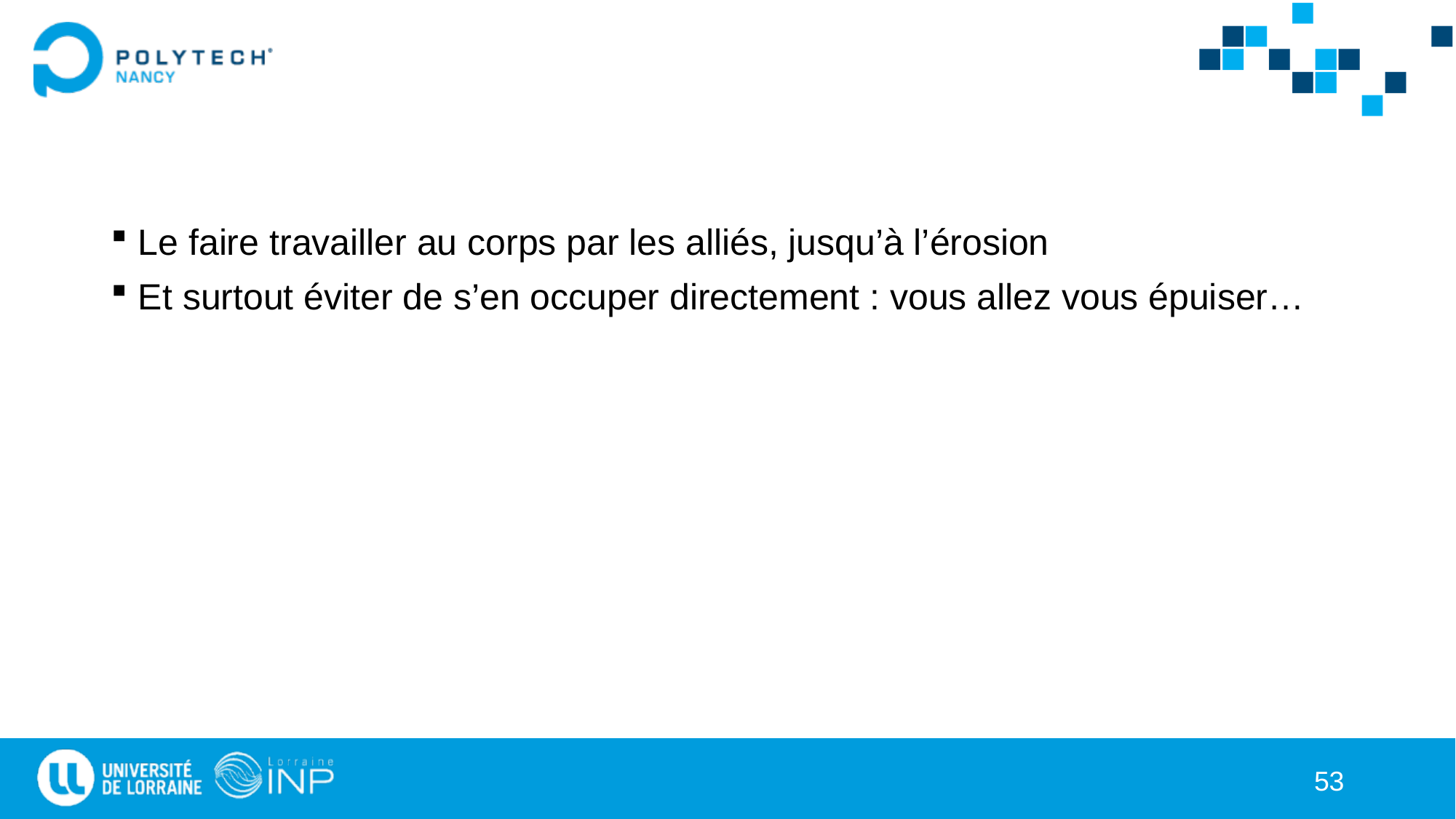

#
Le faire travailler au corps par les alliés, jusqu’à l’érosion
Et surtout éviter de s’en occuper directement : vous allez vous épuiser…